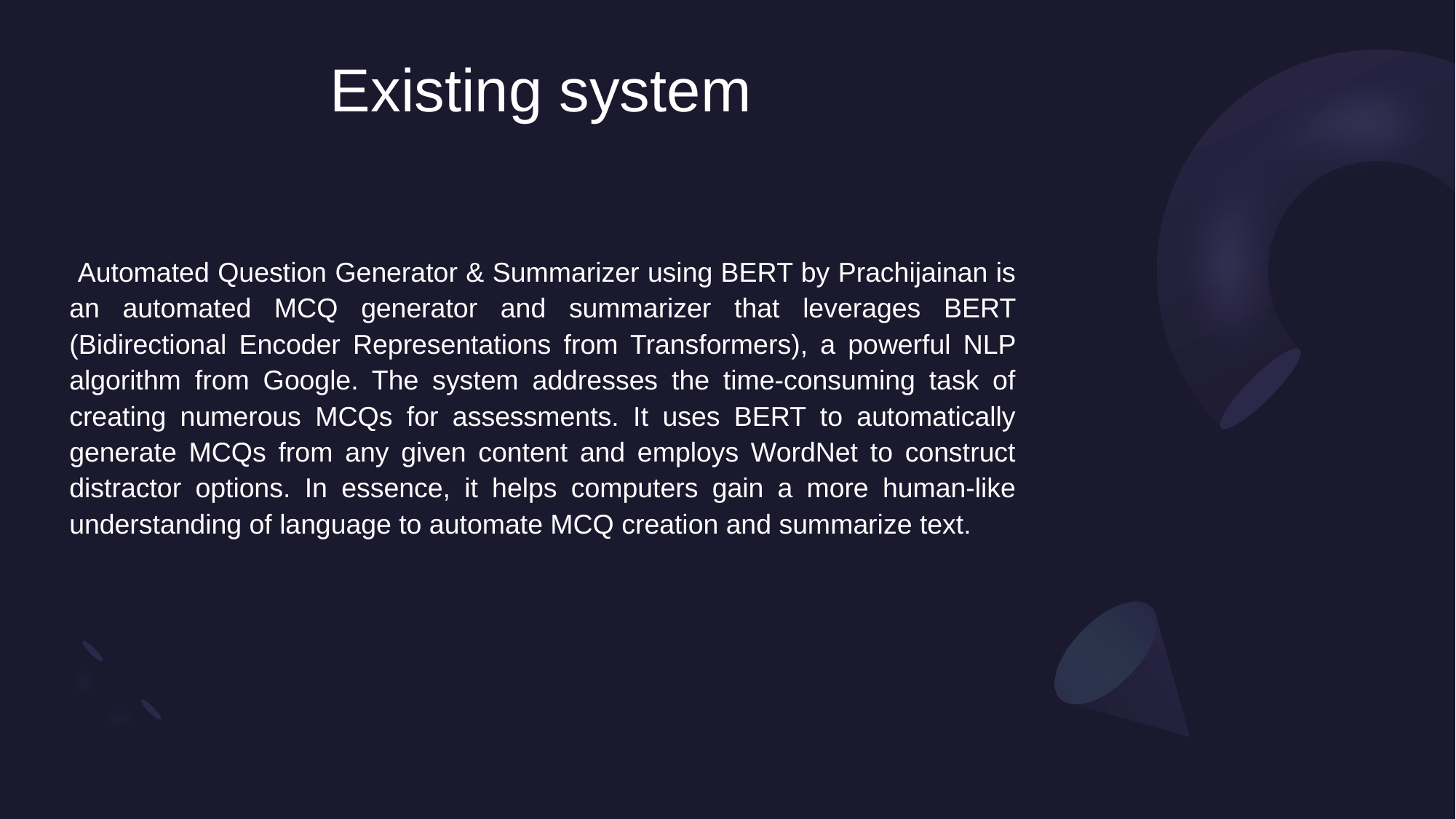

# Existing system
 Automated Question Generator & Summarizer using BERT by Prachijainan is an automated MCQ generator and summarizer that leverages BERT (Bidirectional Encoder Representations from Transformers), a powerful NLP algorithm from Google. The system addresses the time-consuming task of creating numerous MCQs for assessments. It uses BERT to automatically generate MCQs from any given content and employs WordNet to construct distractor options. In essence, it helps computers gain a more human-like understanding of language to automate MCQ creation and summarize text.